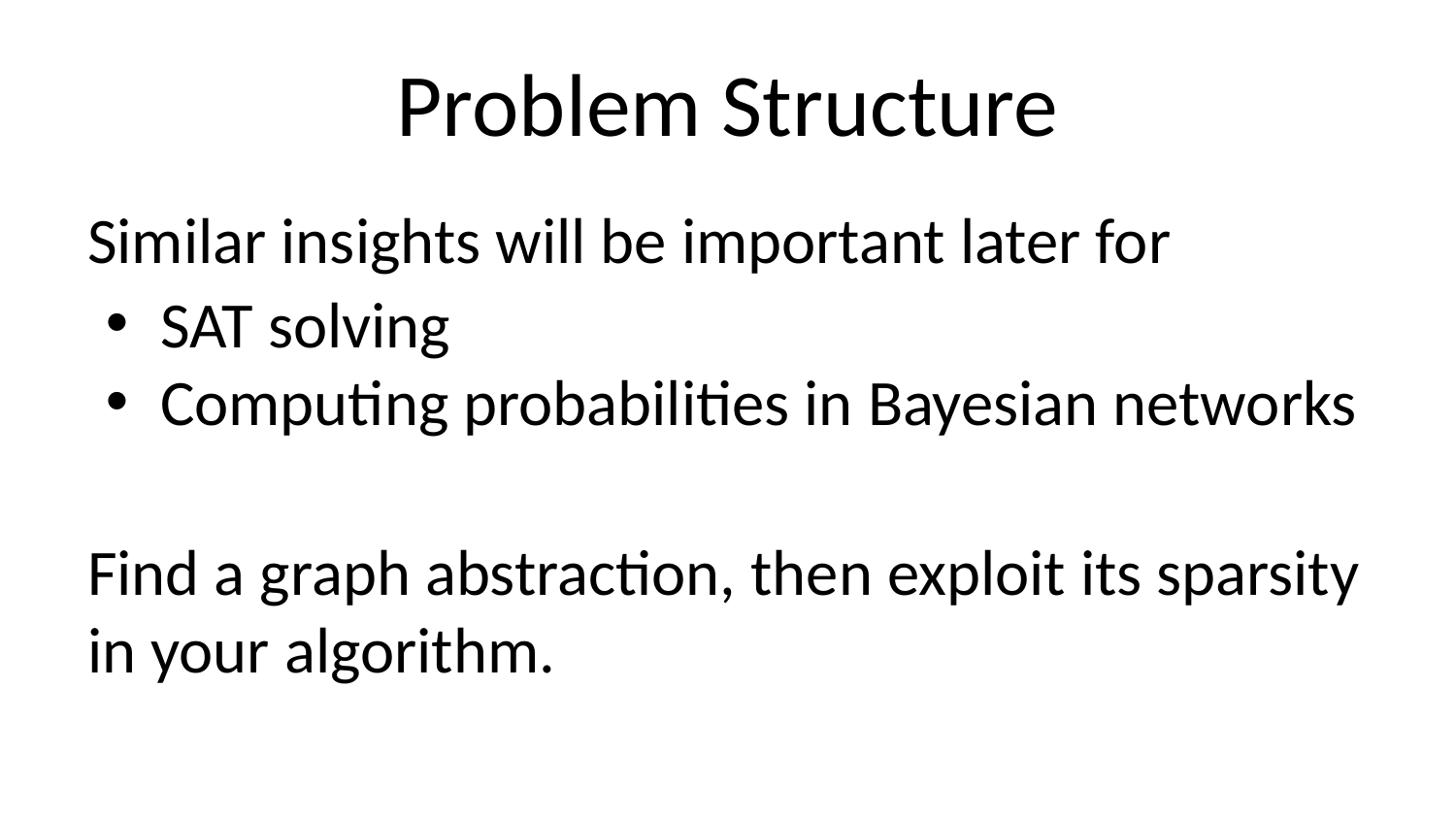

# Problem Structure
Similar insights will be important later for
SAT solving
Computing probabilities in Bayesian networks

Find a graph abstraction, then exploit its sparsity in your algorithm.